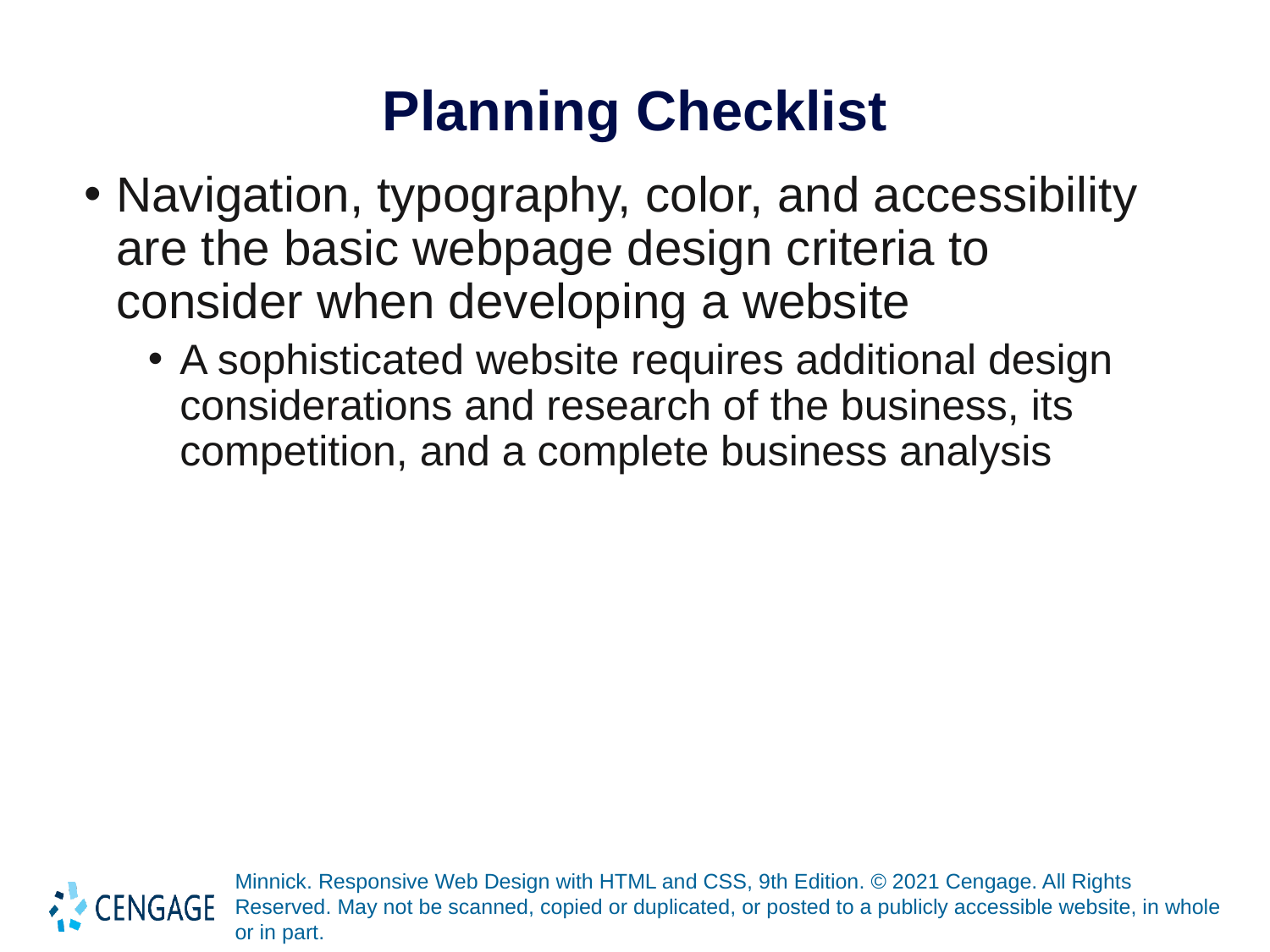

# Planning Checklist
Navigation, typography, color, and accessibility  are the basic webpage design criteria to consider when developing a website
A sophisticated website requires additional design considerations and research of the business, its competition, and a complete business analysis
Minnick. Responsive Web Design with HTML and CSS, 9th Edition. © 2021 Cengage. All Rights Reserved. May not be scanned, copied or duplicated, or posted to a publicly accessible website, in whole or in part.